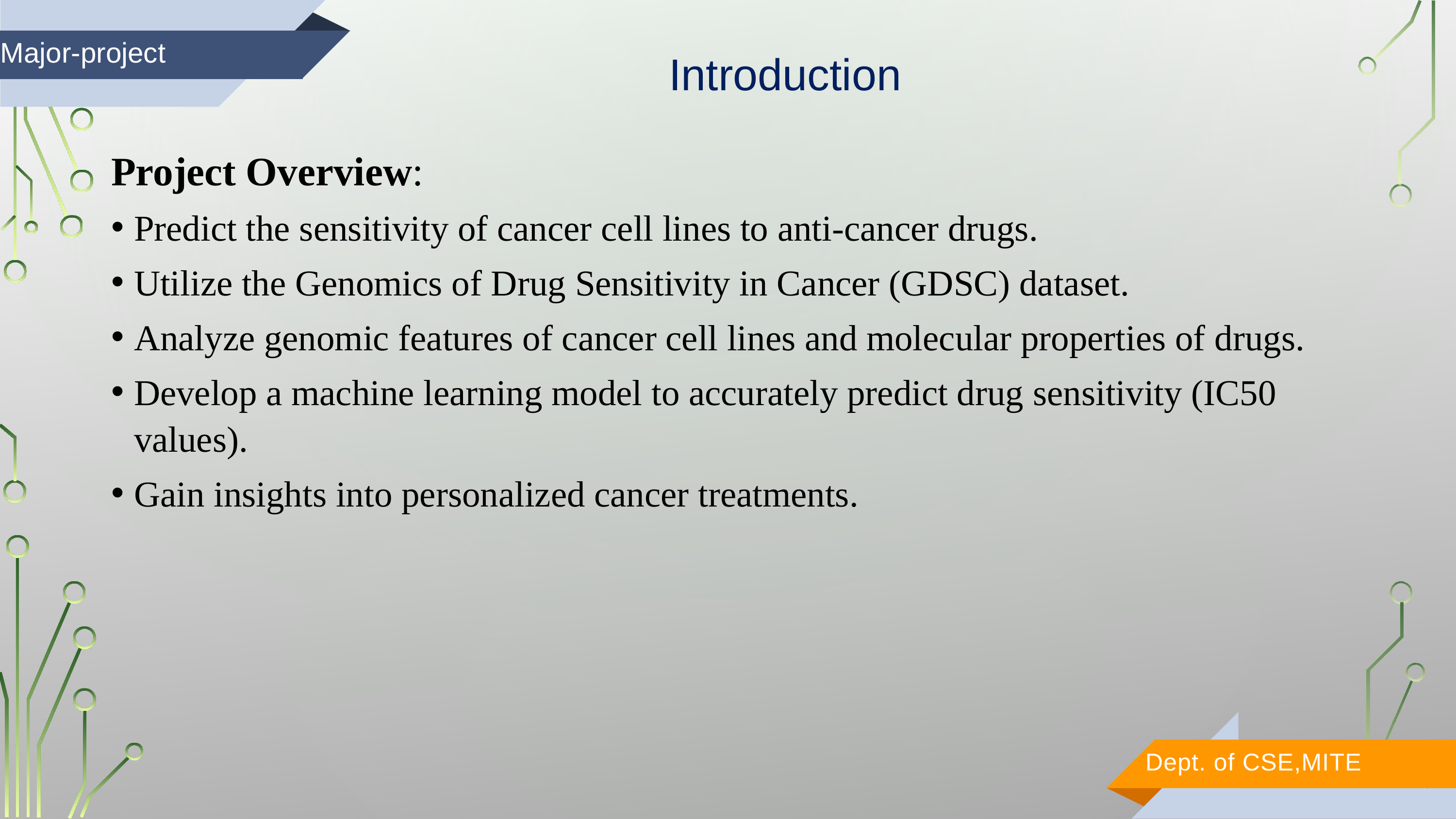

Introduction

Major-project

Project Overview:
Predict the sensitivity of cancer cell lines to anti-cancer drugs.
Utilize the Genomics of Drug Sensitivity in Cancer (GDSC) dataset.
Analyze genomic features of cancer cell lines and molecular properties of drugs.
Develop a machine learning model to accurately predict drug sensitivity (IC50 values).
Gain insights into personalized cancer treatments.

Dept. of CSE,MITE